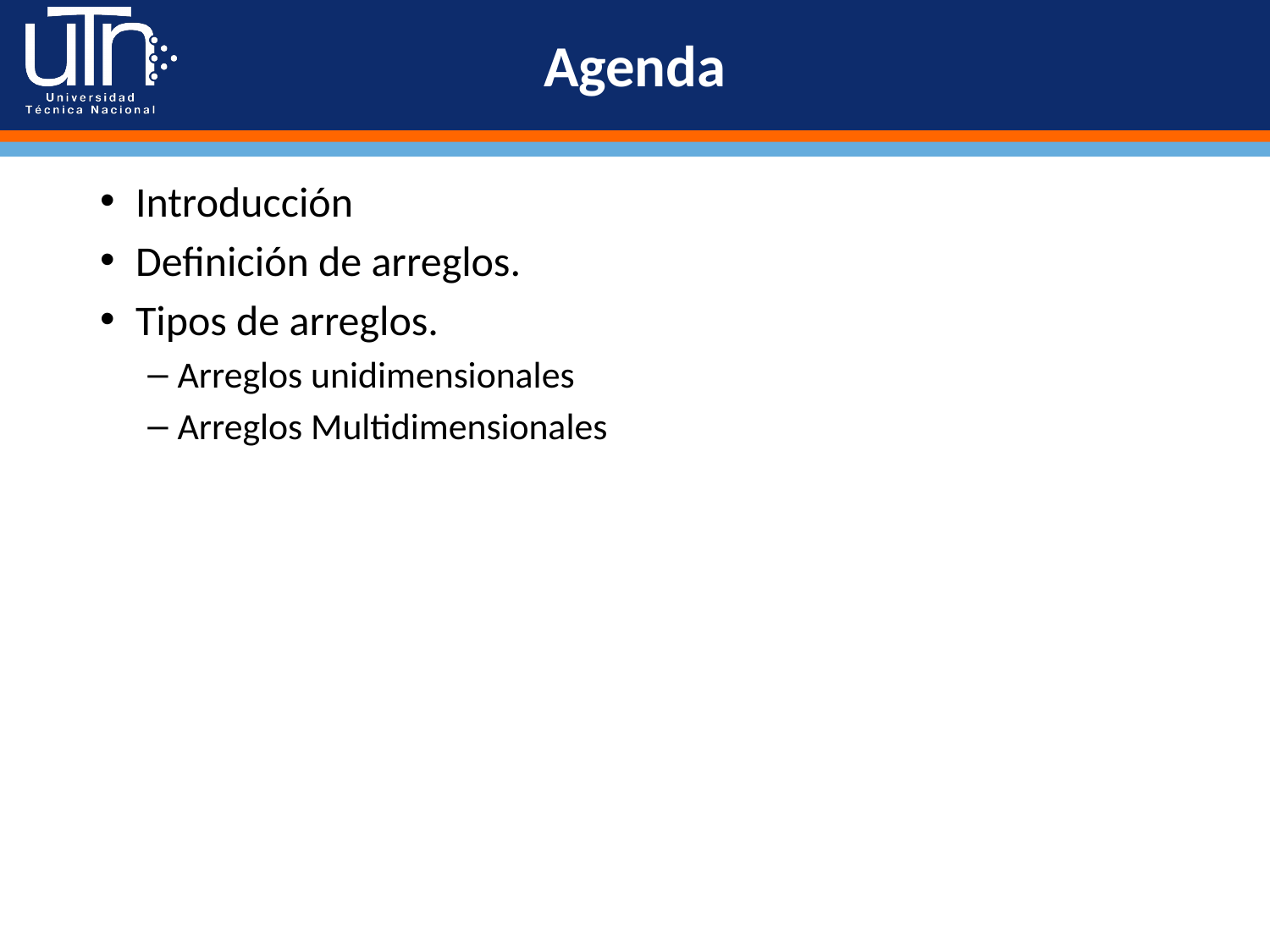

# Agenda
Introducción
Definición de arreglos.
Tipos de arreglos.
Arreglos unidimensionales
Arreglos Multidimensionales